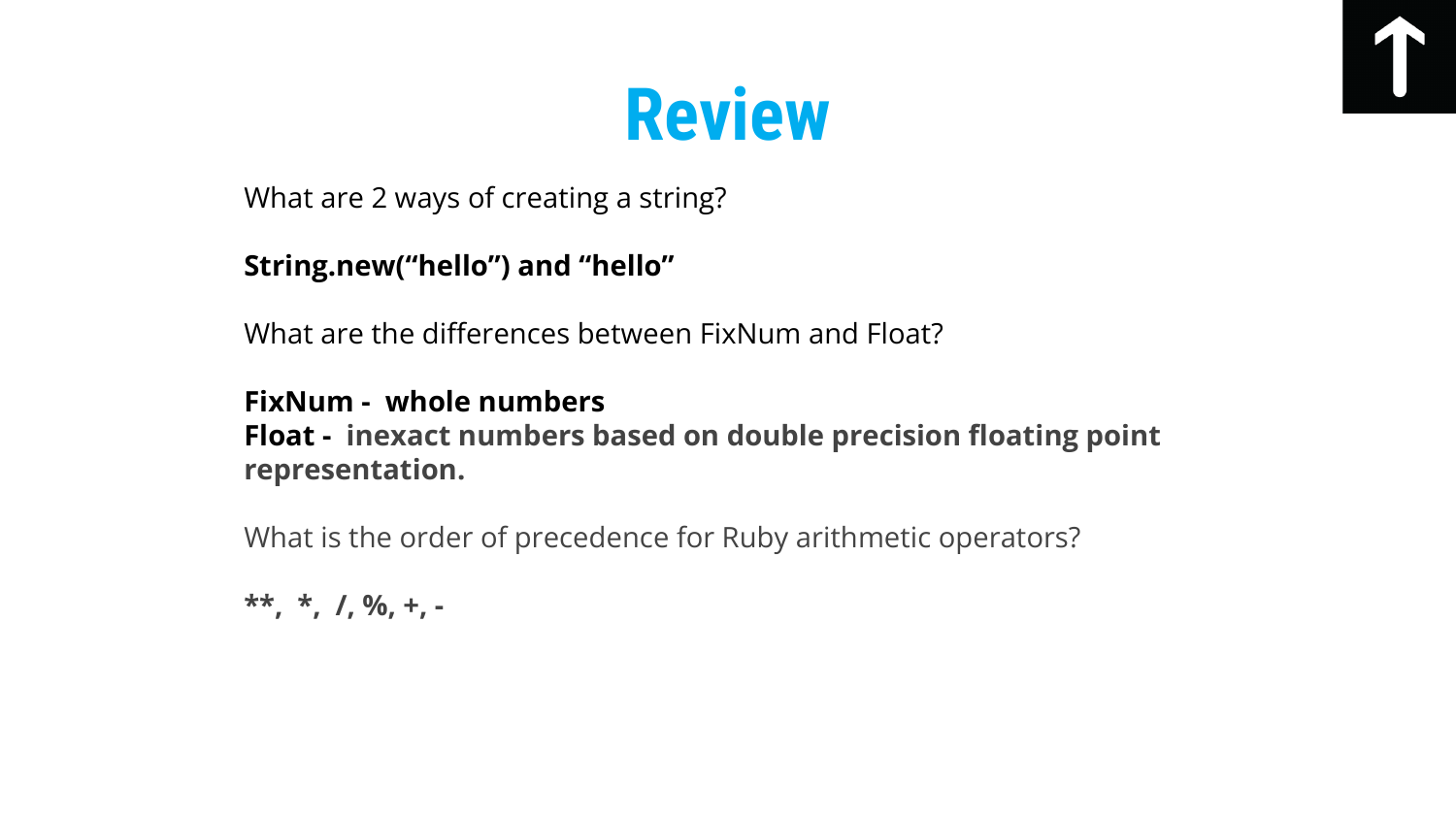

# Review
What are 2 ways of creating a string?

String.new(“hello”) and “hello”

What are the differences between FixNum and Float?

FixNum -  whole numbers
Float -  inexact numbers based on double precision floating point representation.

What is the order of precedence for Ruby arithmetic operators?

**,  *,  /, %, +, -